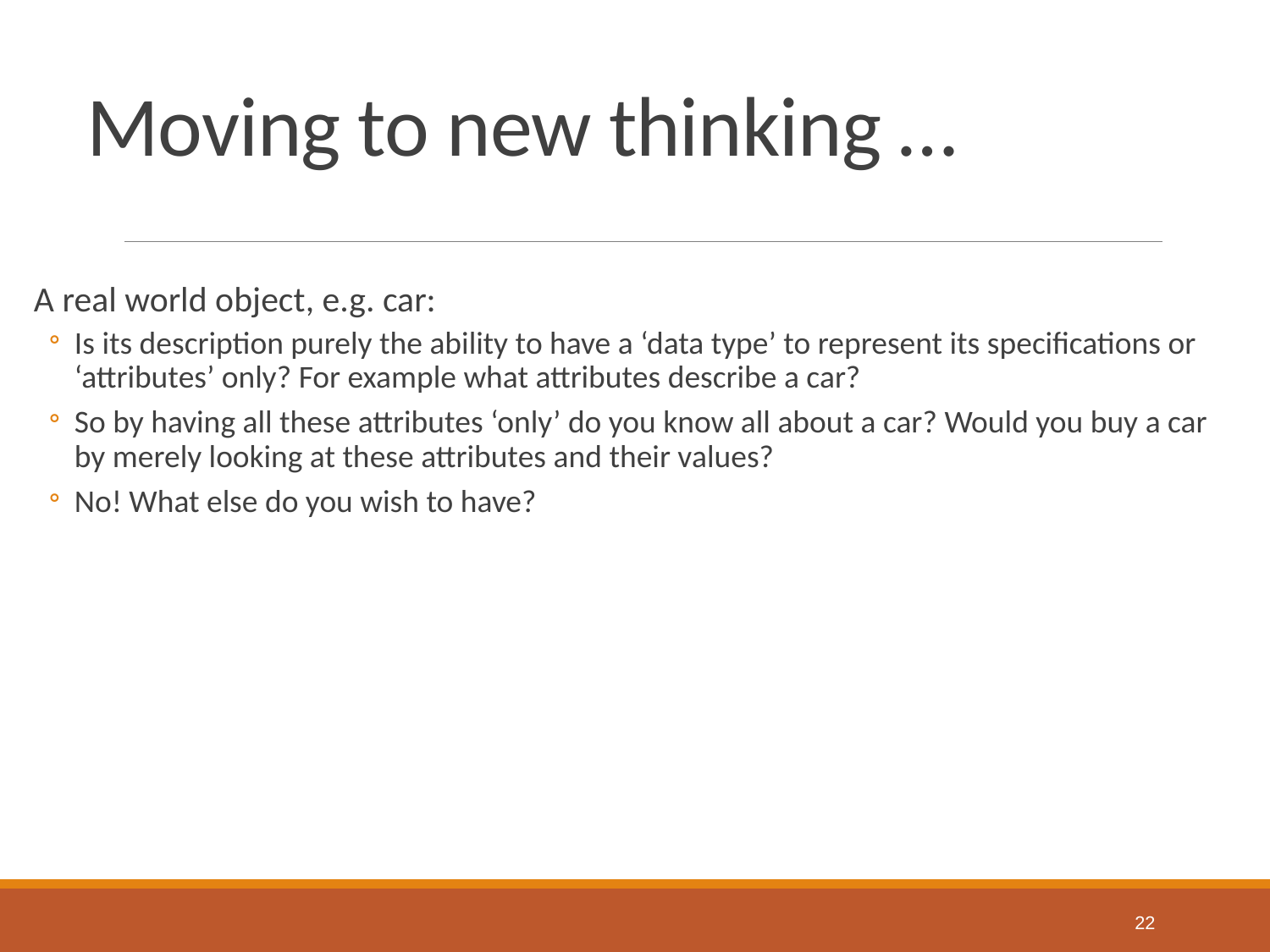

# Moving to new thinking …
A real world object, e.g. car:
Is its description purely the ability to have a ‘data type’ to represent its specifications or ‘attributes’ only? For example what attributes describe a car?
So by having all these attributes ‘only’ do you know all about a car? Would you buy a car by merely looking at these attributes and their values?
No! What else do you wish to have?
22